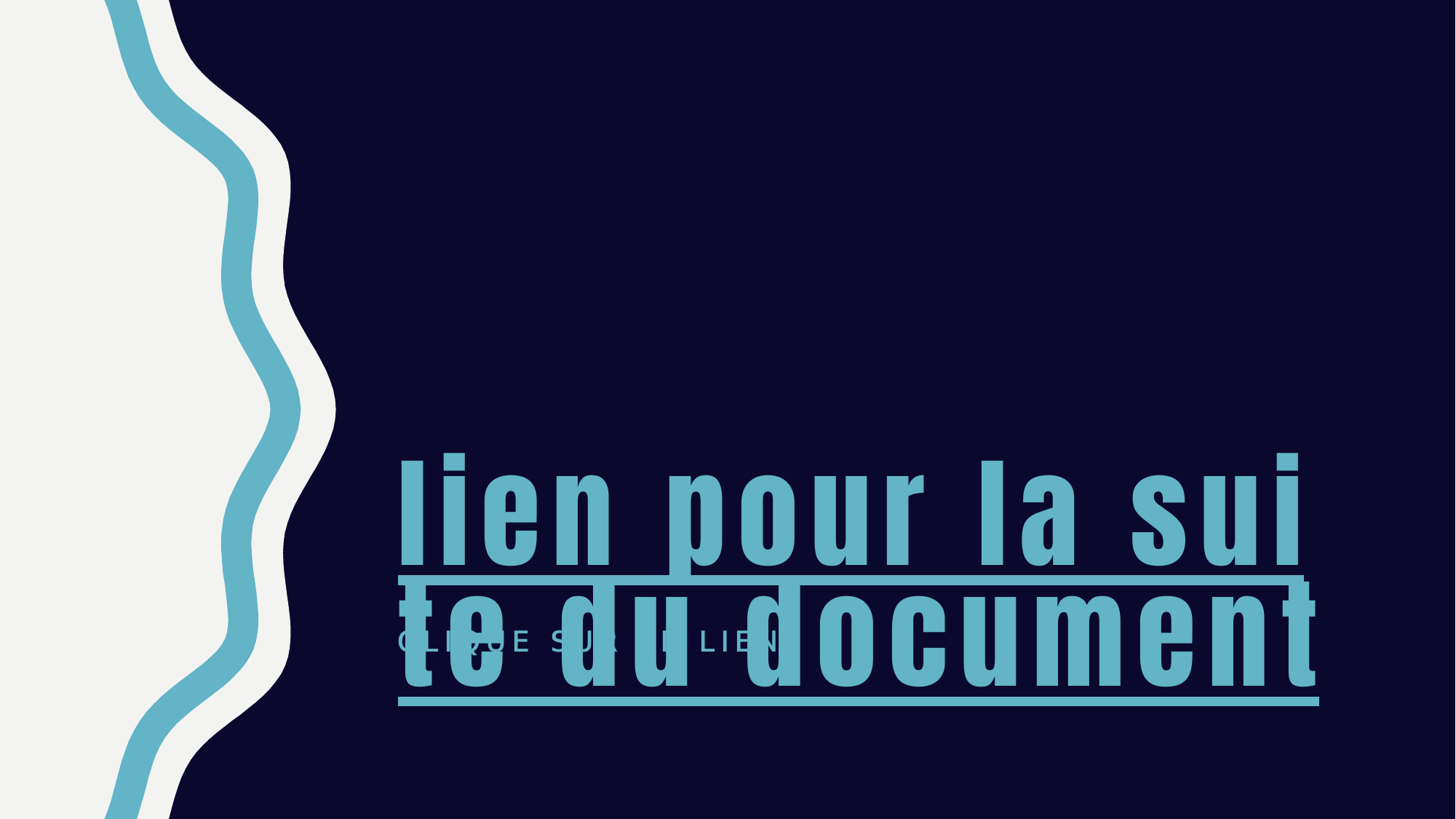

# lien pour la suite du document
Clique sur le lien